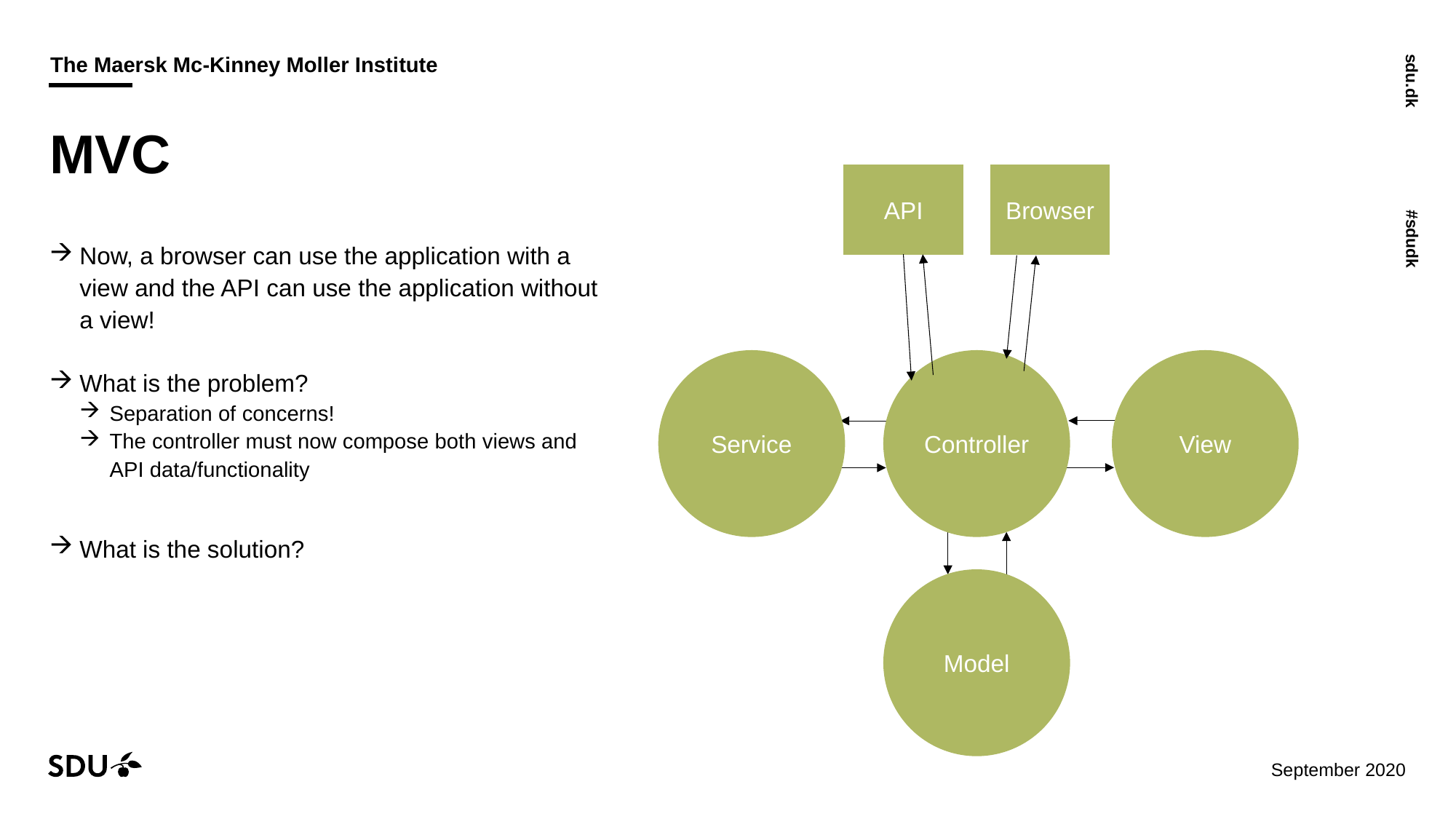

# MVC
Browser
API
Now, a browser can use the application with a view and the API can use the application without a view!

What is the problem?
Separation of concerns!
The controller must now compose both views and API data/functionality

What is the solution?

Service
Controller
View
Model

07/12/2020
19